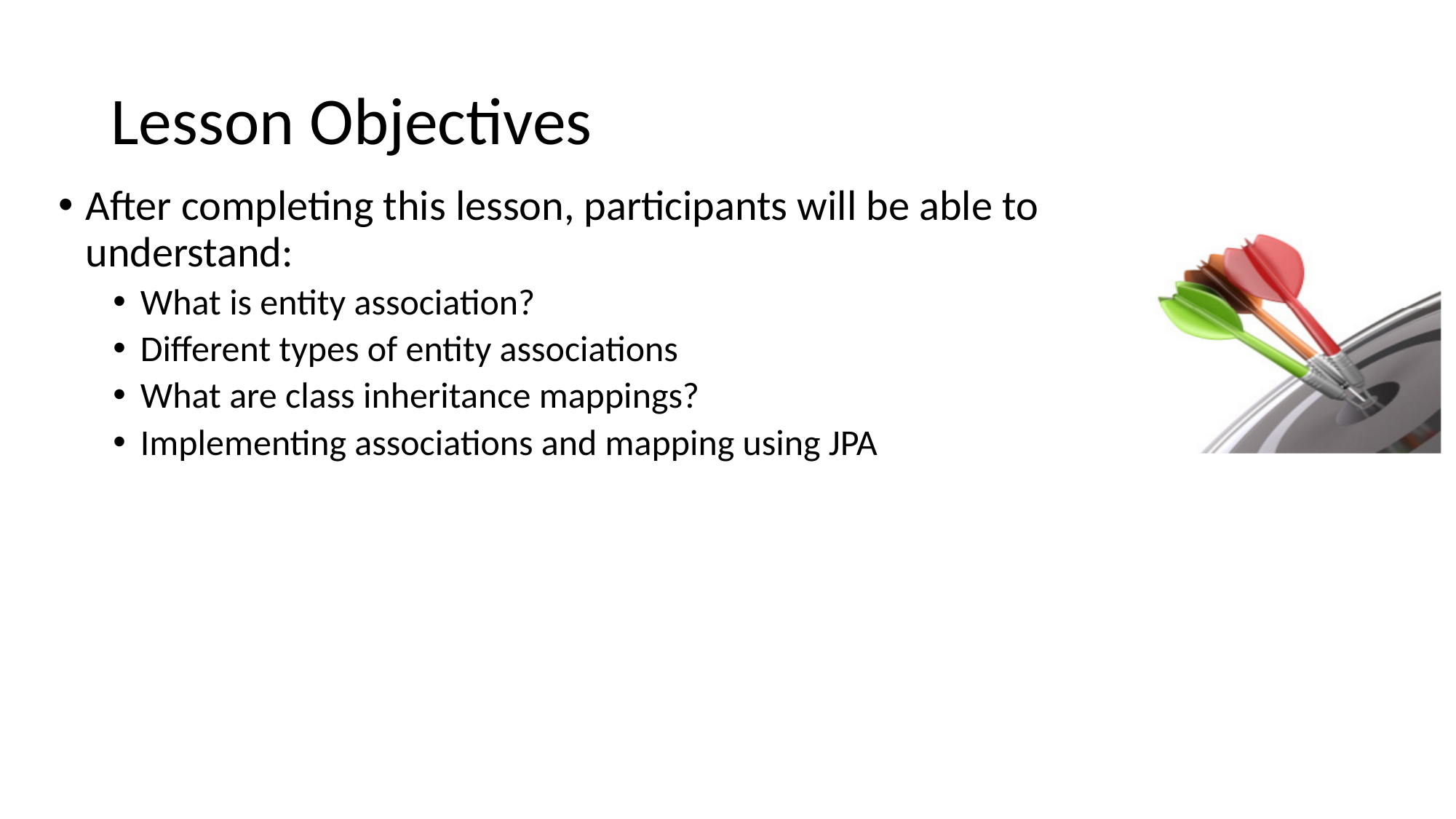

# Lesson Objectives
After completing this lesson, participants will be able to understand:
What is entity association?
Different types of entity associations
What are class inheritance mappings?
Implementing associations and mapping using JPA